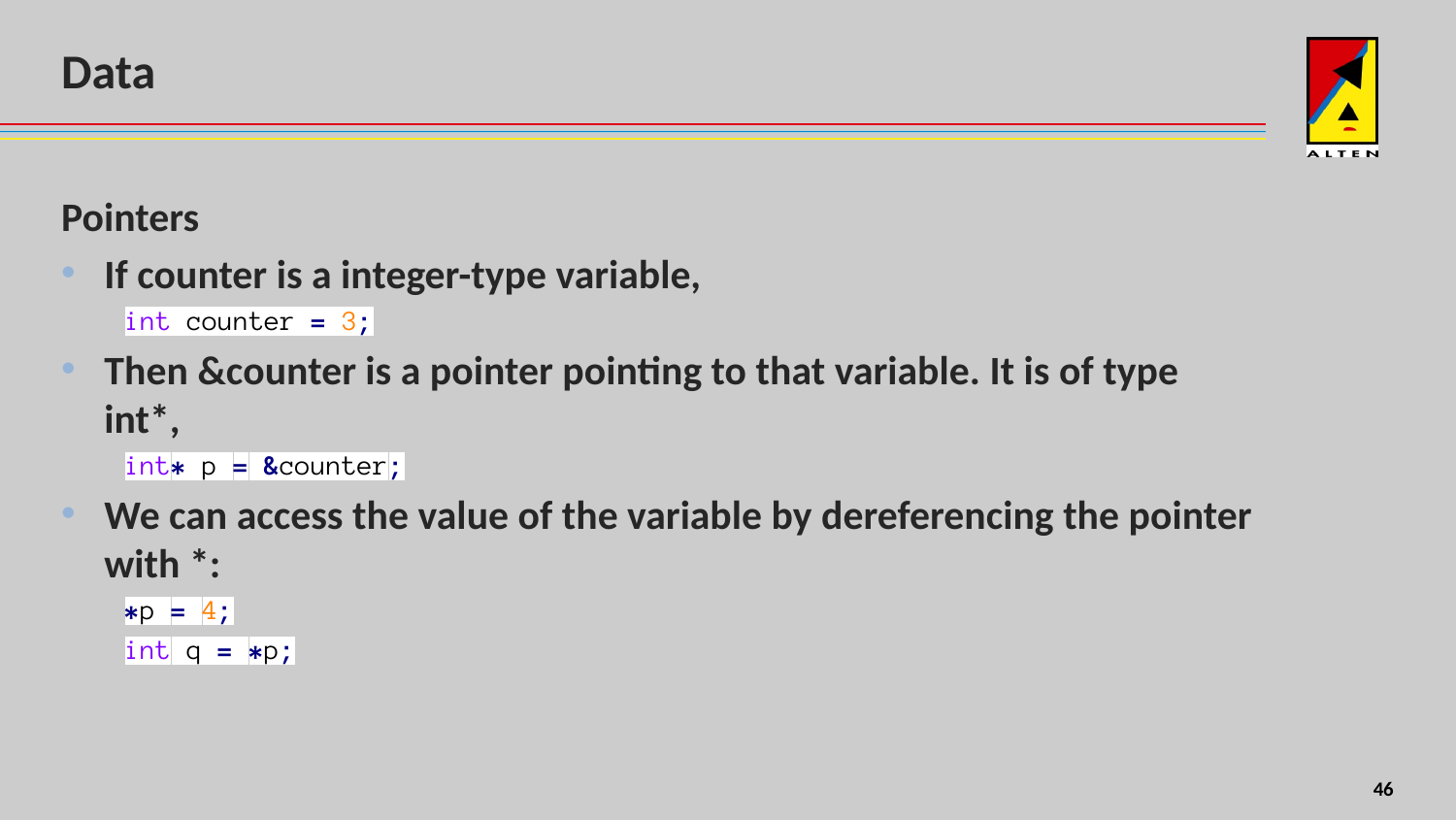

# Data
Pointers
If counter is a integer-type variable,
int counter = 3;
Then &counter is a pointer pointing to that variable. It is of type int*,
int* p = &counter;
We can access the value of the variable by dereferencing the pointer with *:
*p = 4;
int q = *p;
46